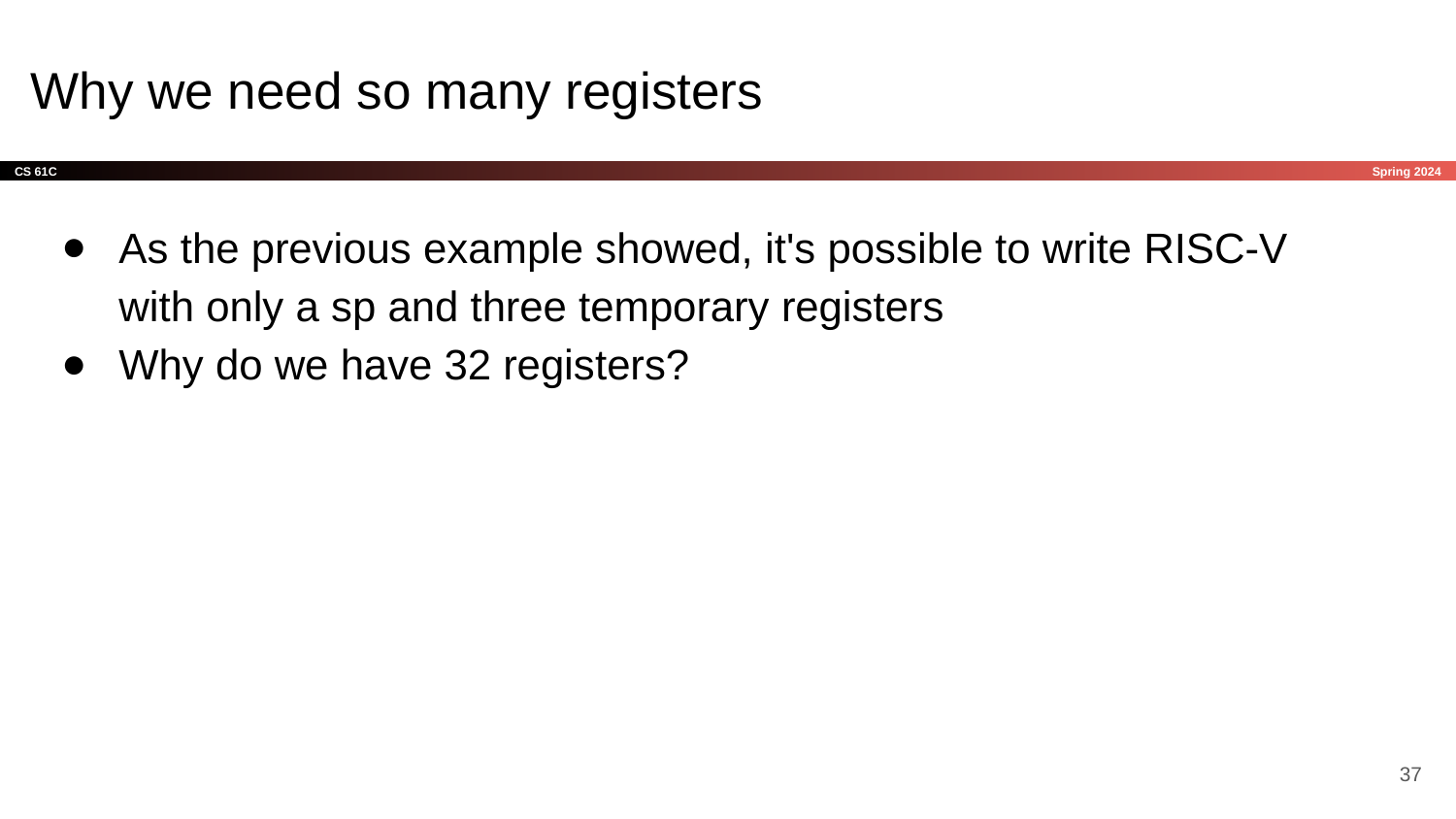

# Why we need so many registers
As the previous example showed, it's possible to write RISC-V with only a sp and three temporary registers
Why do we have 32 registers?
37